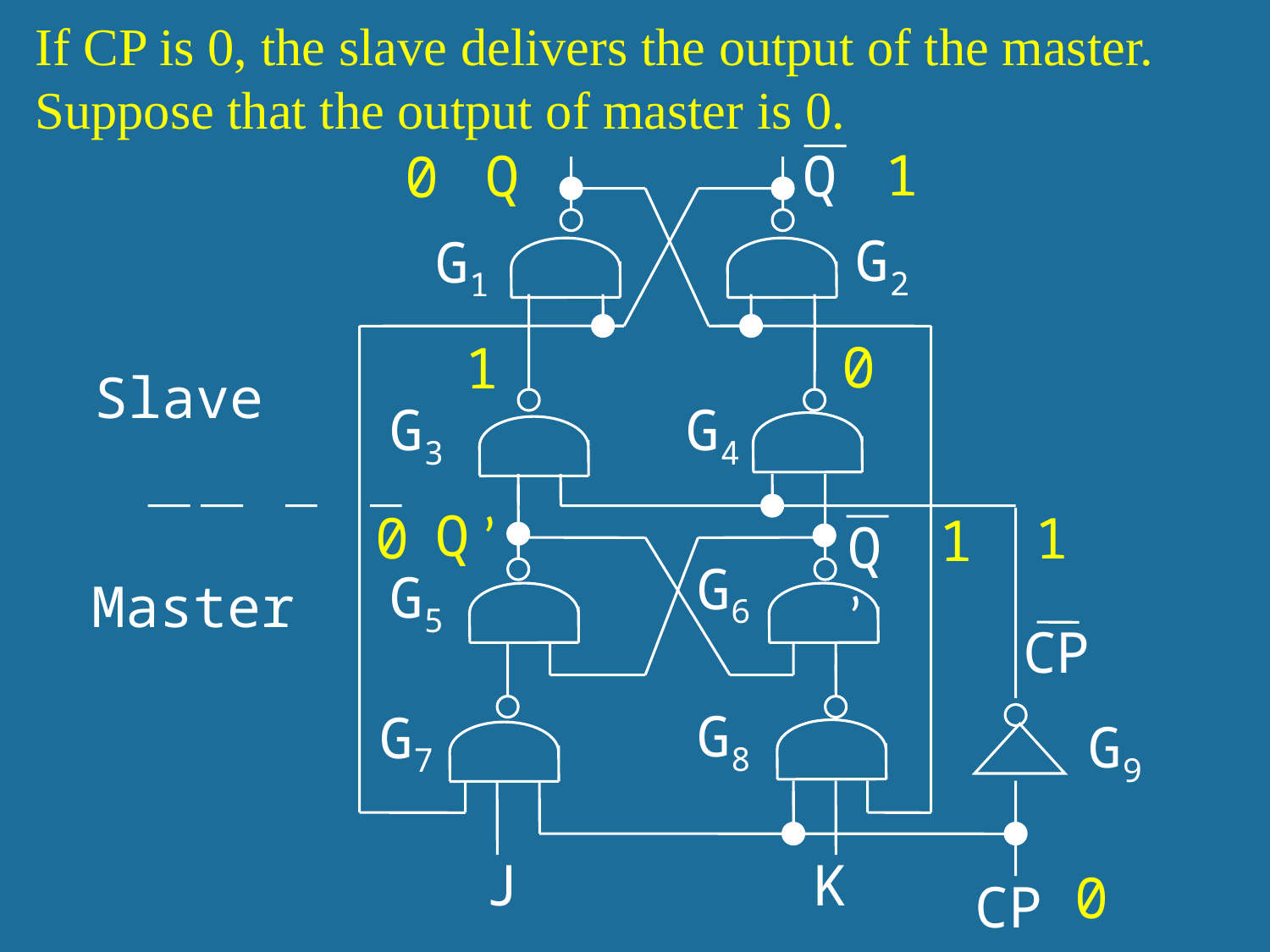

If CP is 0, the slave delivers the output of the master.
Suppose that the output of master is 0.
1
Q
Q
0

G2
G1

0

1
Slave
G3
G4

Q ’

0
1
1

Q ’

G6
G5

Master

CP

G8
G7

G9

J
K
0
CP